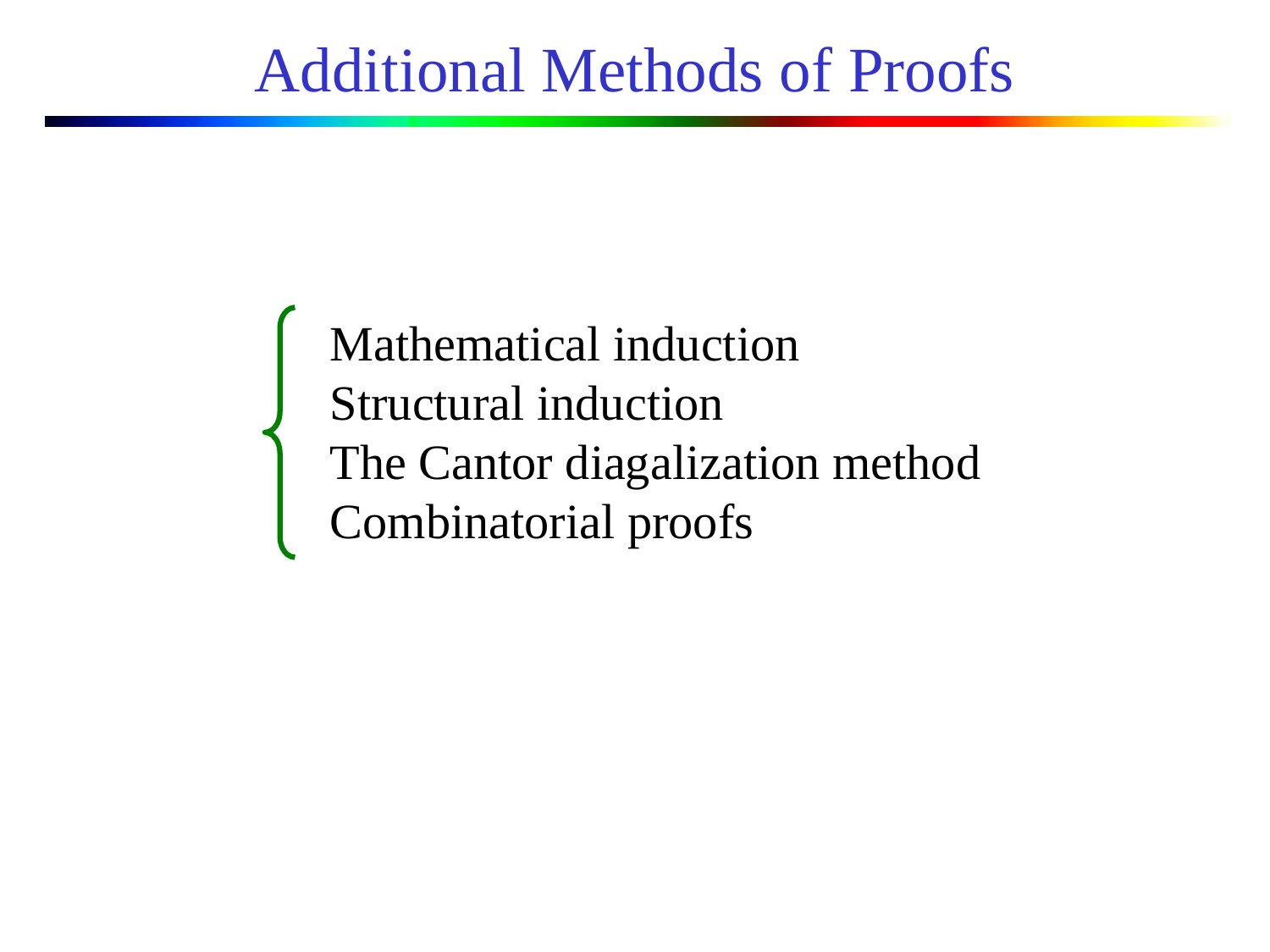

# Additional Methods of Proofs
Mathematical induction
Structural induction
The Cantor diagalization method
Combinatorial proofs